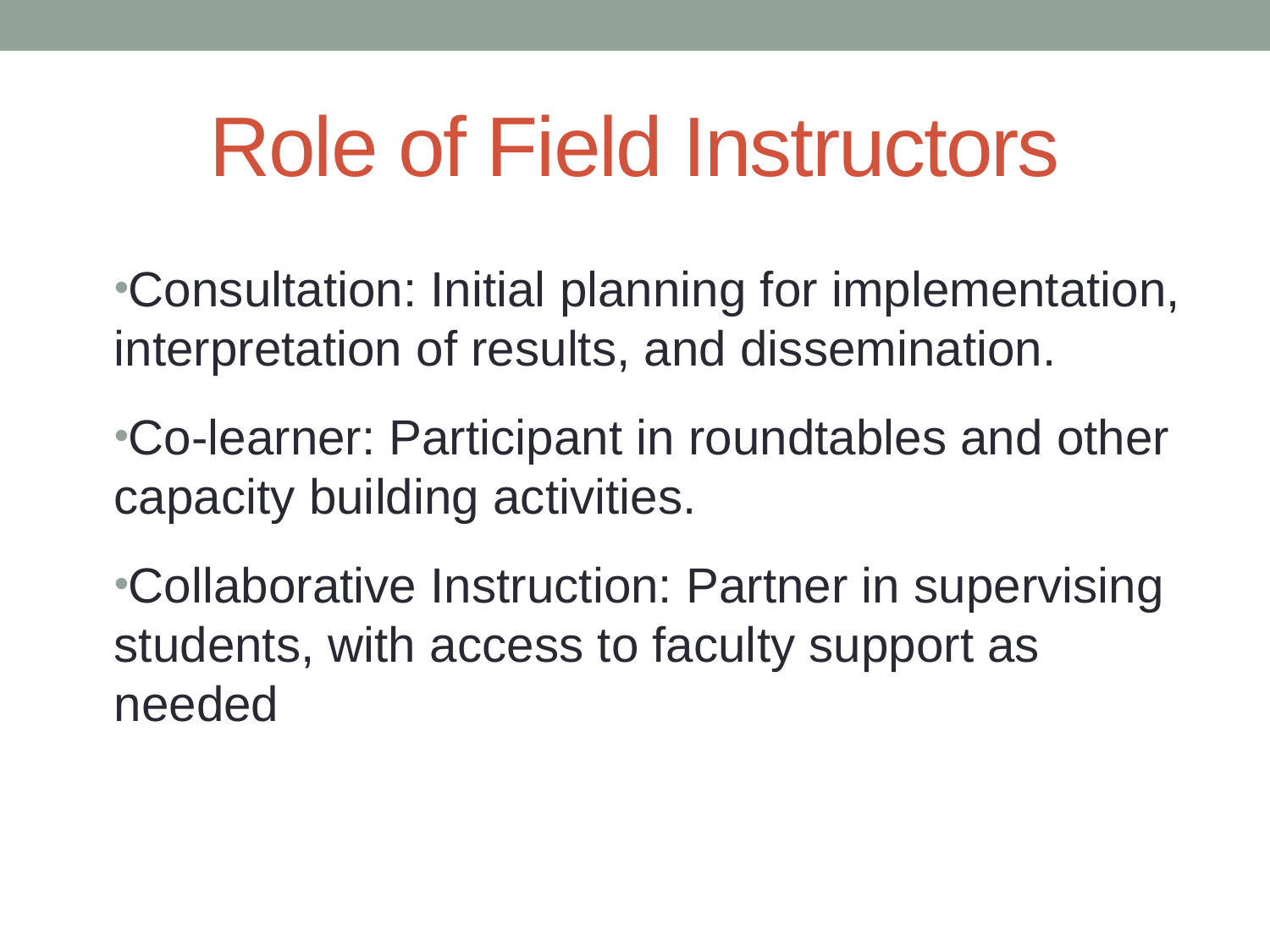

# Role of Field Instructors

Consultation: Initial planning for implementation, interpretation of results, and dissemination.

Co-learner: Participant in roundtables and other capacity building activities.

Collaborative Instruction: Partner in supervising students, with access to faculty support as needed